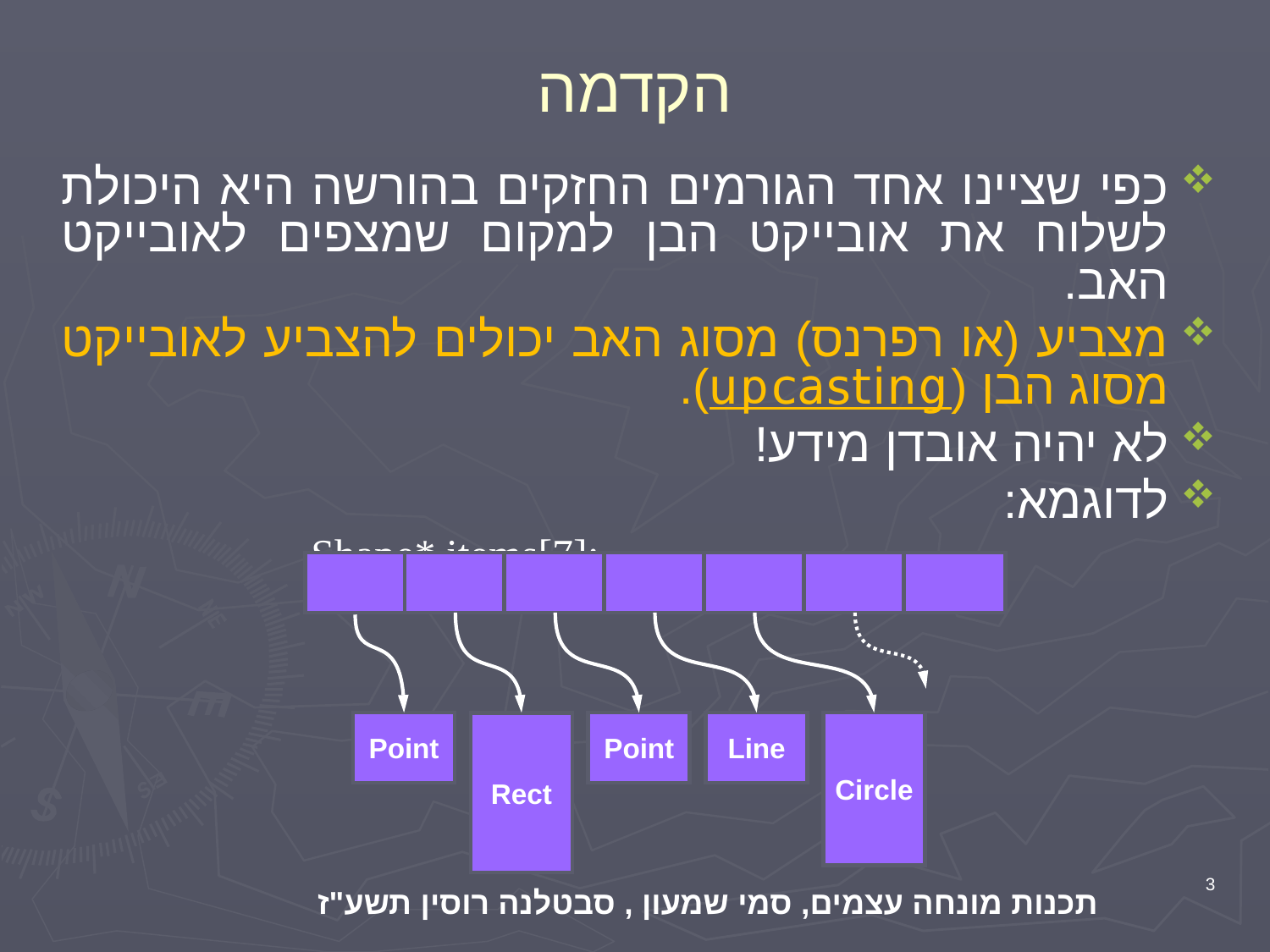

# הקדמה
כפי שציינו אחד הגורמים החזקים בהורשה היא היכולת לשלוח את אובייקט הבן למקום שמצפים לאובייקט האב.
מצביע (או רפרנס) מסוג האב יכולים להצביע לאובייקט מסוג הבן (upcasting).
לא יהיה אובדן מידע!
לדוגמא:
                   Shape* items[7];

Point
Rect
Point
Line
Circle
3
תכנות מונחה עצמים, סמי שמעון , סבטלנה רוסין תשע"ז